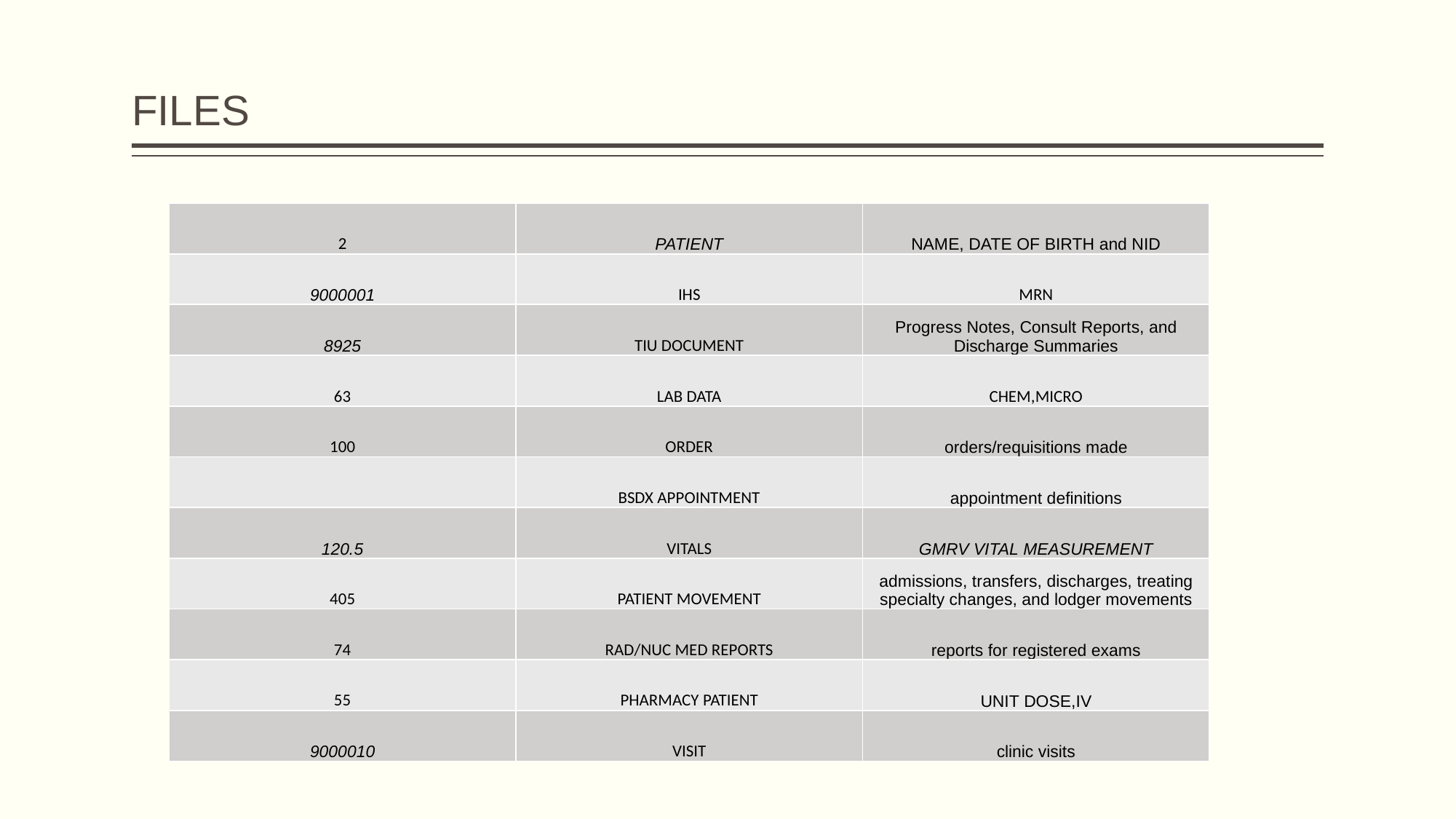

# FILES
| 2 | PATIENT | NAME, DATE OF BIRTH and NID |
| --- | --- | --- |
| 9000001 | IHS | MRN |
| 8925 | TIU DOCUMENT | Progress Notes, Consult Reports, and Discharge Summaries |
| 63 | LAB DATA | CHEM,MICRO |
| 100 | ORDER | orders/requisitions made |
|  | BSDX APPOINTMENT | appointment definitions |
| 120.5 | VITALS | GMRV VITAL MEASUREMENT |
| 405 | PATIENT MOVEMENT | admissions, transfers, discharges, treating specialty changes, and lodger movements |
| 74 | RAD/NUC MED REPORTS | reports for registered exams |
| 55 | PHARMACY PATIENT | UNIT DOSE,IV |
| 9000010 | VISIT | clinic visits |